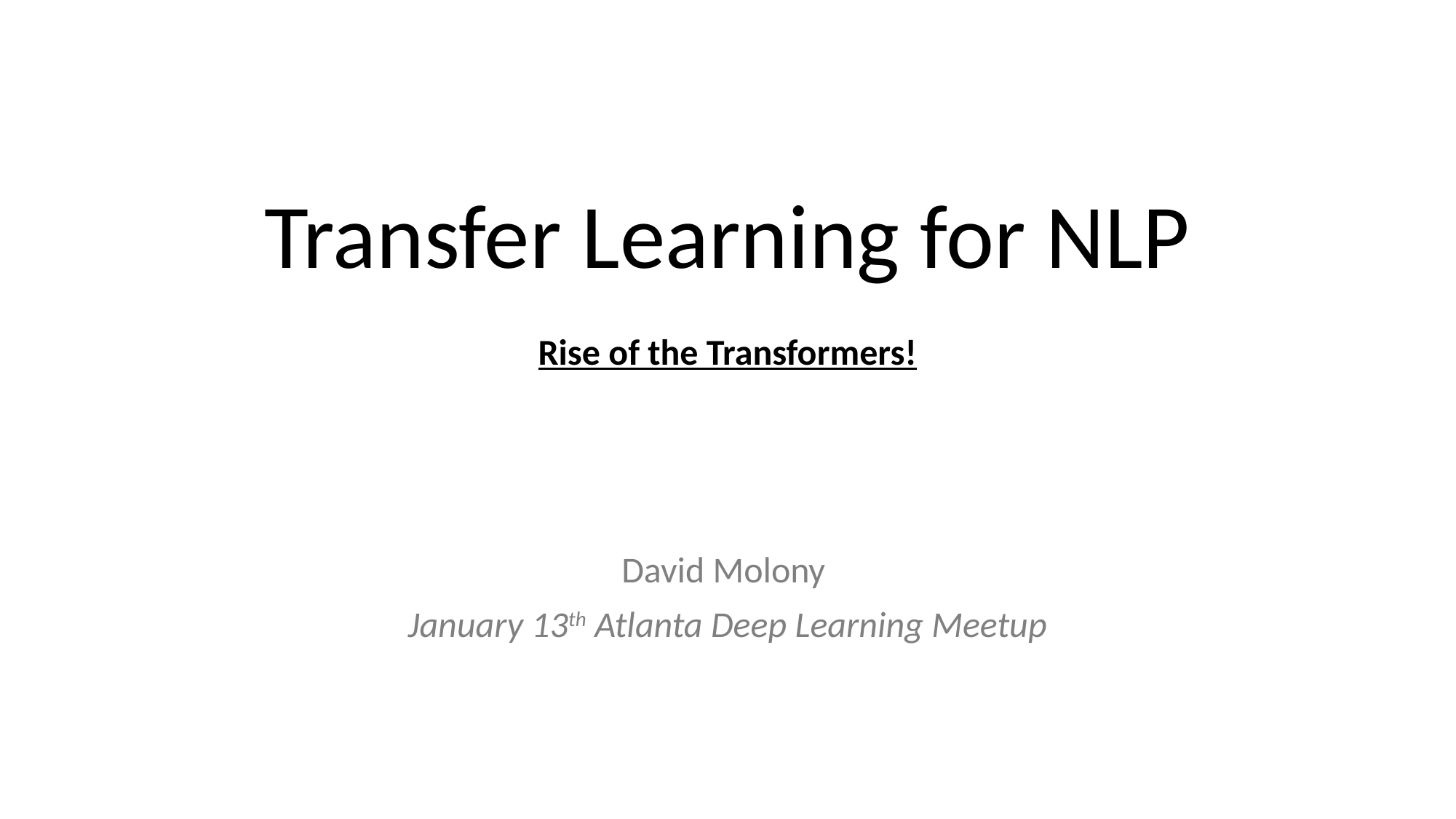

# Transfer Learning for NLP
Rise of the Transformers!

David Molony
January 13th Atlanta Deep Learning Meetup